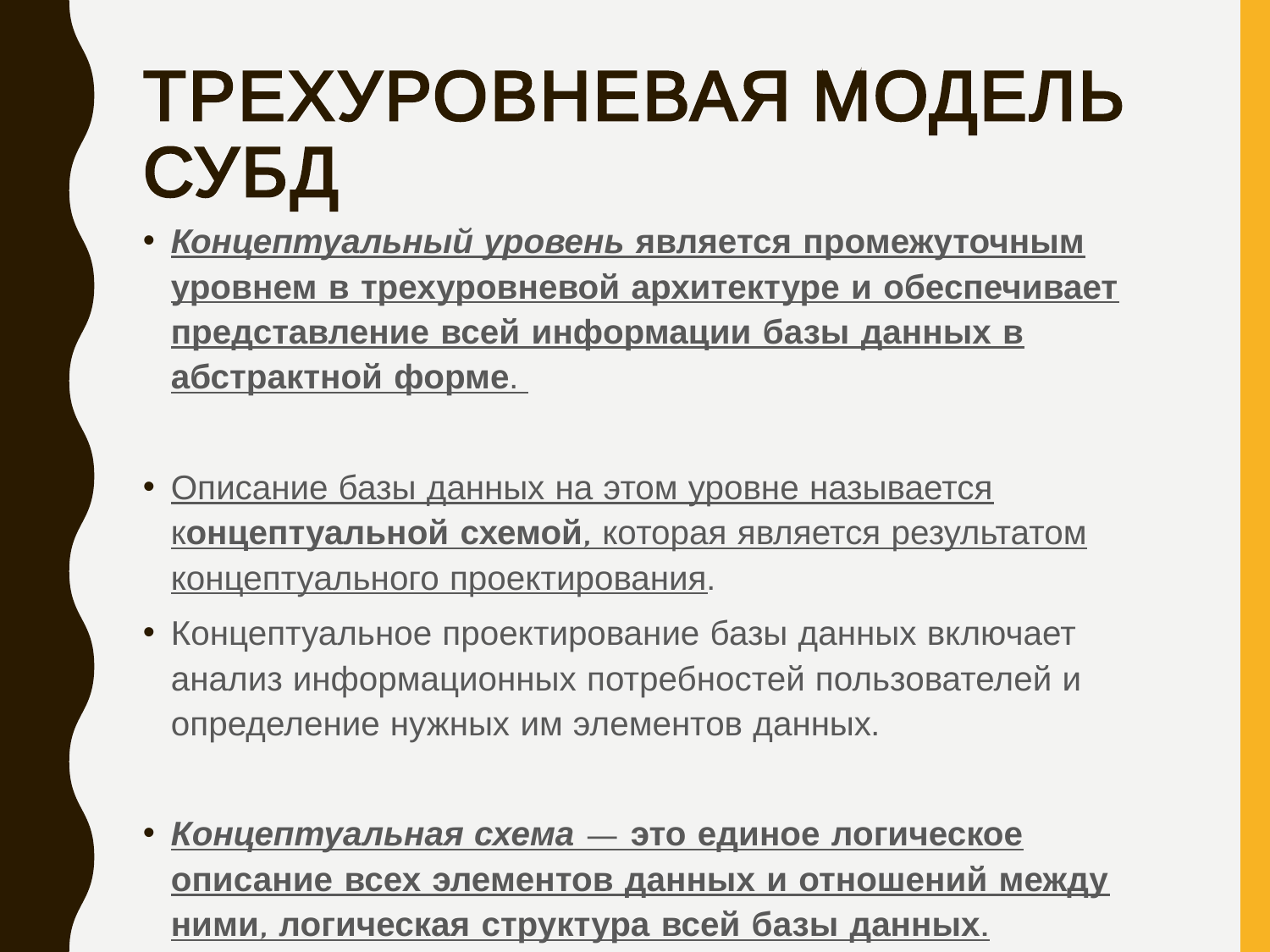

# Трехуровневая модель СУБД

Концептуальный уровень является промежуточным уровнем в трехуровневой архитектуре и обеспечивает представление всей информации базы данных в абстрактной форме.

Описание базы данных на этом уровне называется концептуальной схемой, которая является результатом концептуального проектирования.
Концептуальное проектирование базы данных включает анализ информационных потребностей пользователей и определение нужных им элементов данных.

Концептуальная схема — это единое логическое описание всех элементов данных и отношений между ними, логическая структура всей базы данных.